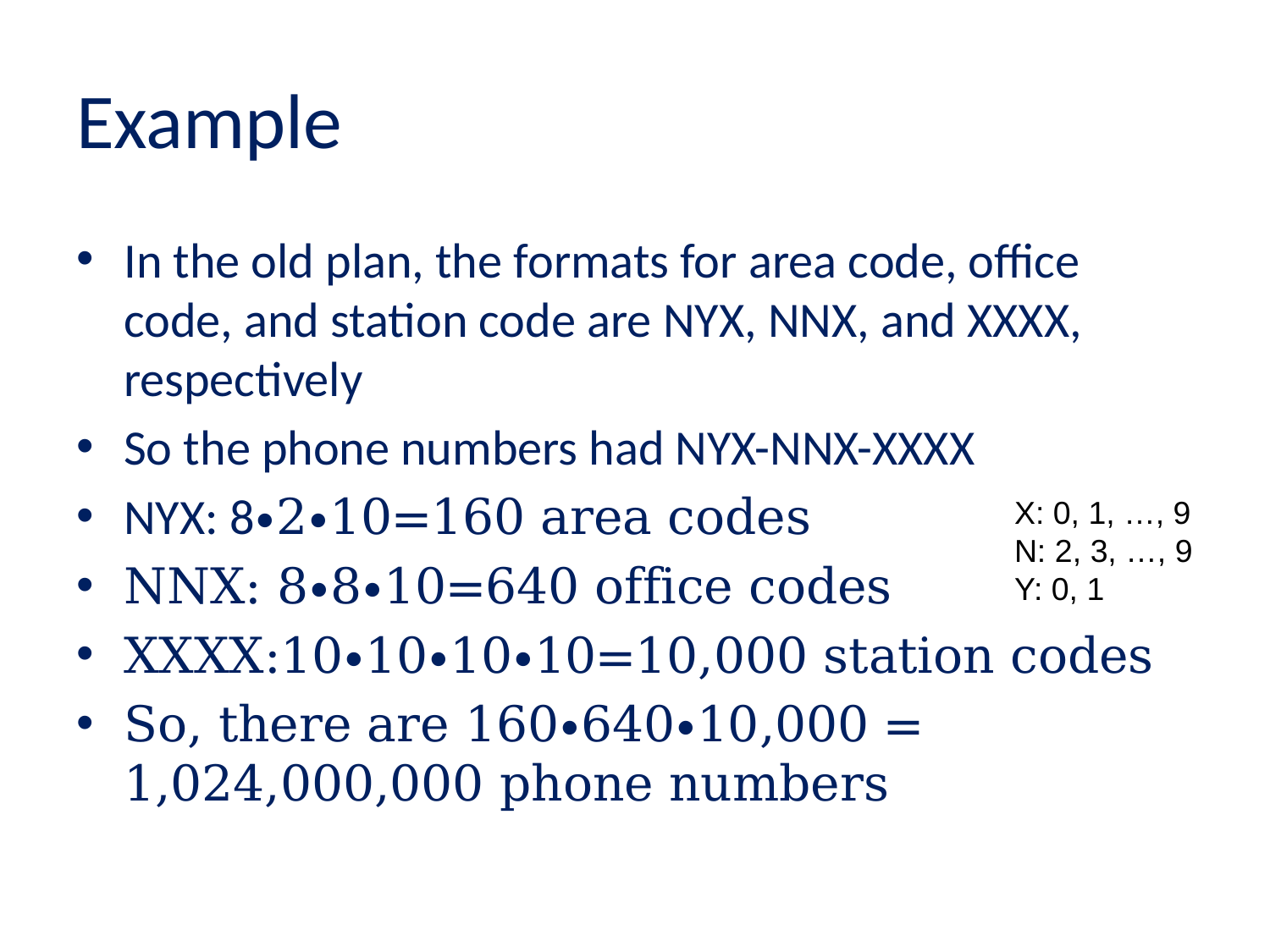

# Example
In the old plan, the formats for area code, office code, and station code are NYX, NNX, and XXXX, respectively
So the phone numbers had NYX-NNX-XXXX
NYX: 8∙2∙10=160 area codes
NNX: 8∙8∙10=640 office codes
XXXX:10∙10∙10∙10=10,000 station codes
So, there are 160∙640∙10,000 = 1,024,000,000 phone numbers
X: 0, 1, …, 9
N: 2, 3, …, 9
Y: 0, 1
12